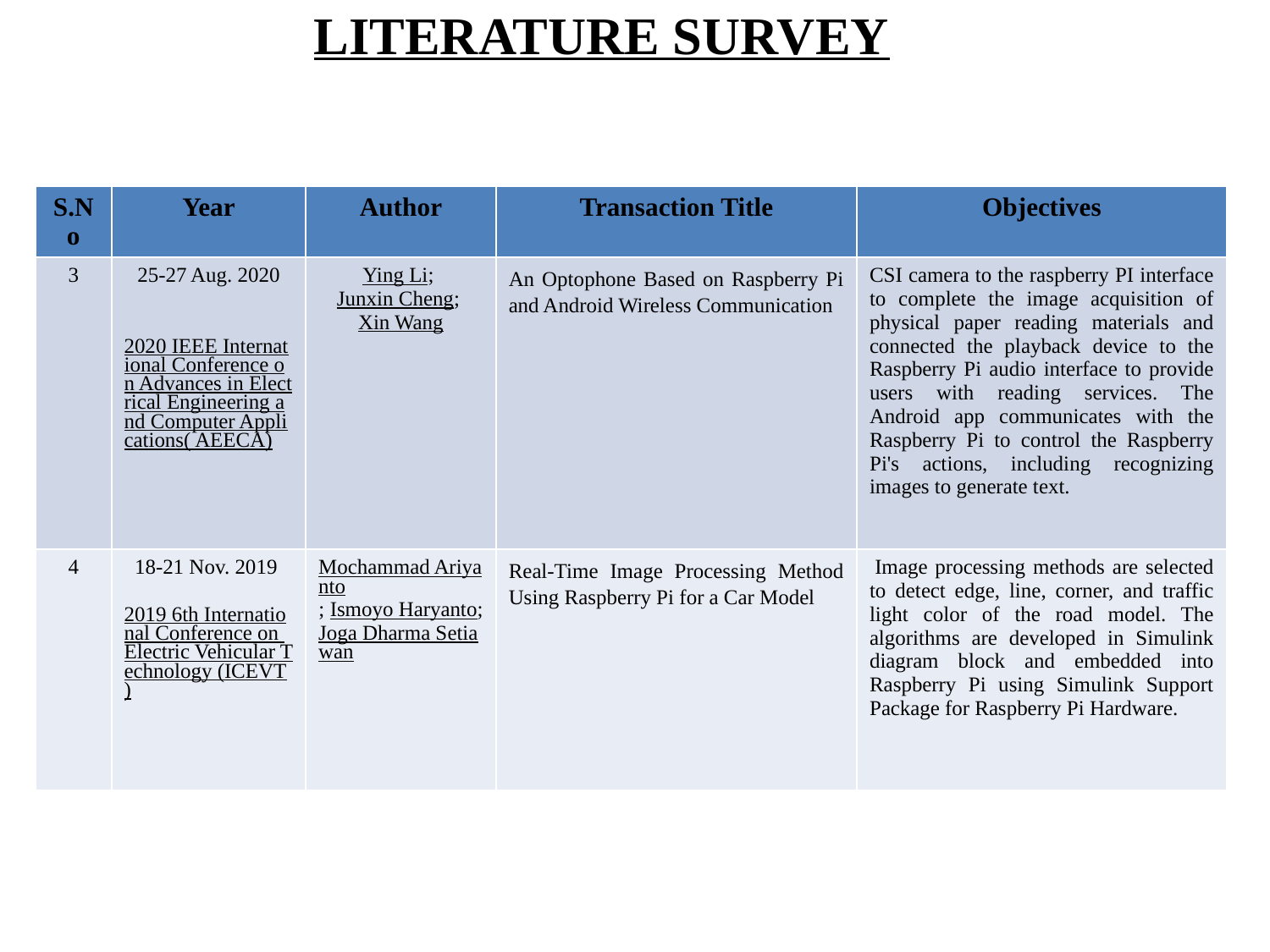

LITERATURE SURVEY
| S.No | Year | Author | Transaction Title | Objectives |
| --- | --- | --- | --- | --- |
| 3 | 25-27 Aug. 2020 2020 IEEE International Conference on Advances in Electrical Engineering and Computer Applications( AEECA) | Ying Li; Junxin Cheng; Xin Wang | An Optophone Based on Raspberry Pi and Android Wireless Communication | CSI camera to the raspberry PI interface to complete the image acquisition of physical paper reading materials and connected the playback device to the Raspberry Pi audio interface to provide users with reading services. The Android app communicates with the Raspberry Pi to control the Raspberry Pi's actions, including recognizing images to generate text. |
| 4 | 18-21 Nov. 2019 2019 6th International Conference on Electric Vehicular Technology (ICEVT) | Mochammad Ariyanto; Ismoyo Haryanto; Joga Dharma Setiawan | Real-Time Image Processing Method Using Raspberry Pi for a Car Model | Image processing methods are selected to detect edge, line, corner, and traffic light color of the road model. The algorithms are developed in Simulink diagram block and embedded into Raspberry Pi using Simulink Support Package for Raspberry Pi Hardware. |